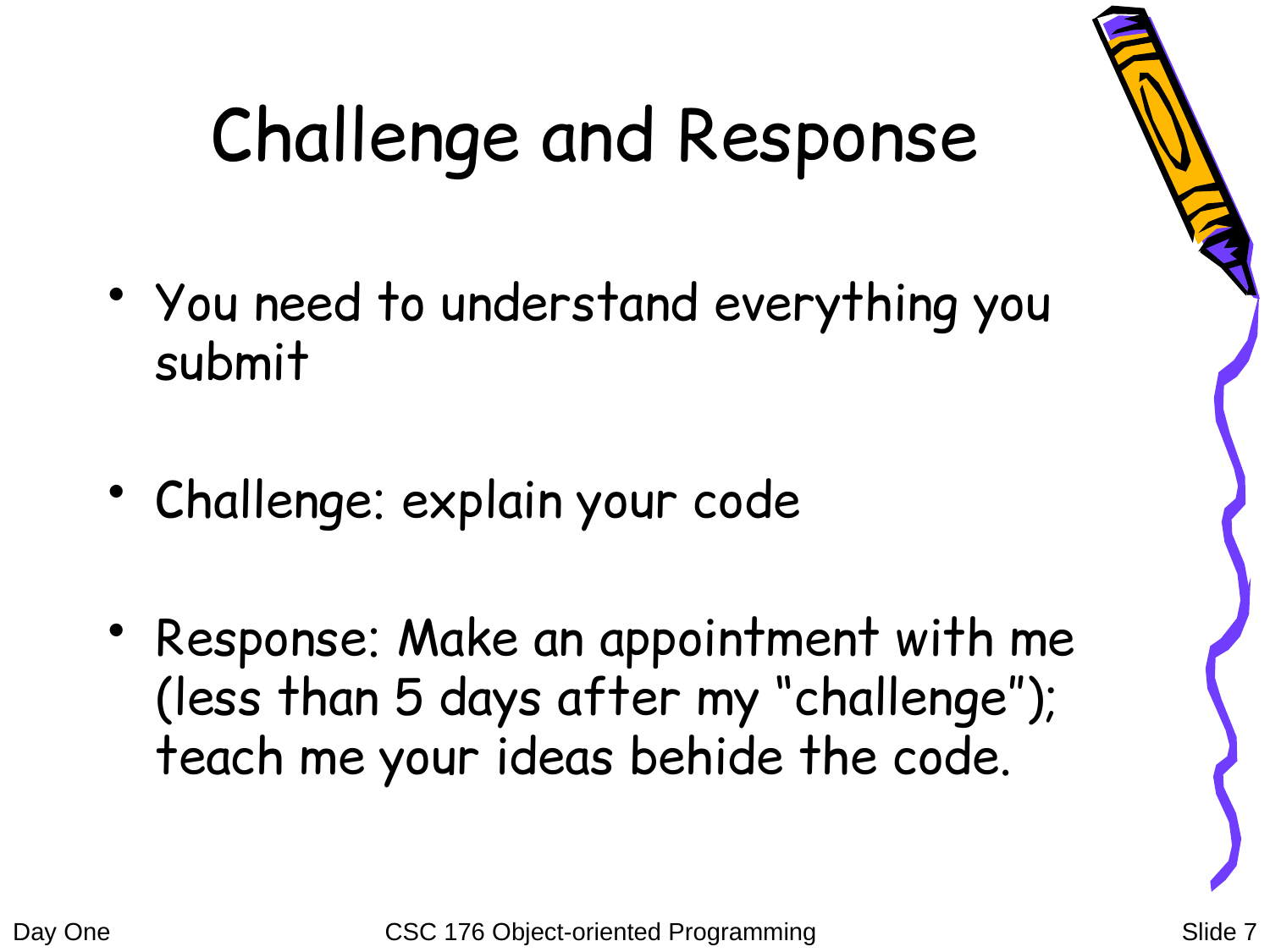

# Challenge and Response
You need to understand everything you submit

Challenge: explain your code

Response: Make an appointment with me (less than 5 days after my “challenge”); teach me your ideas behide the code.